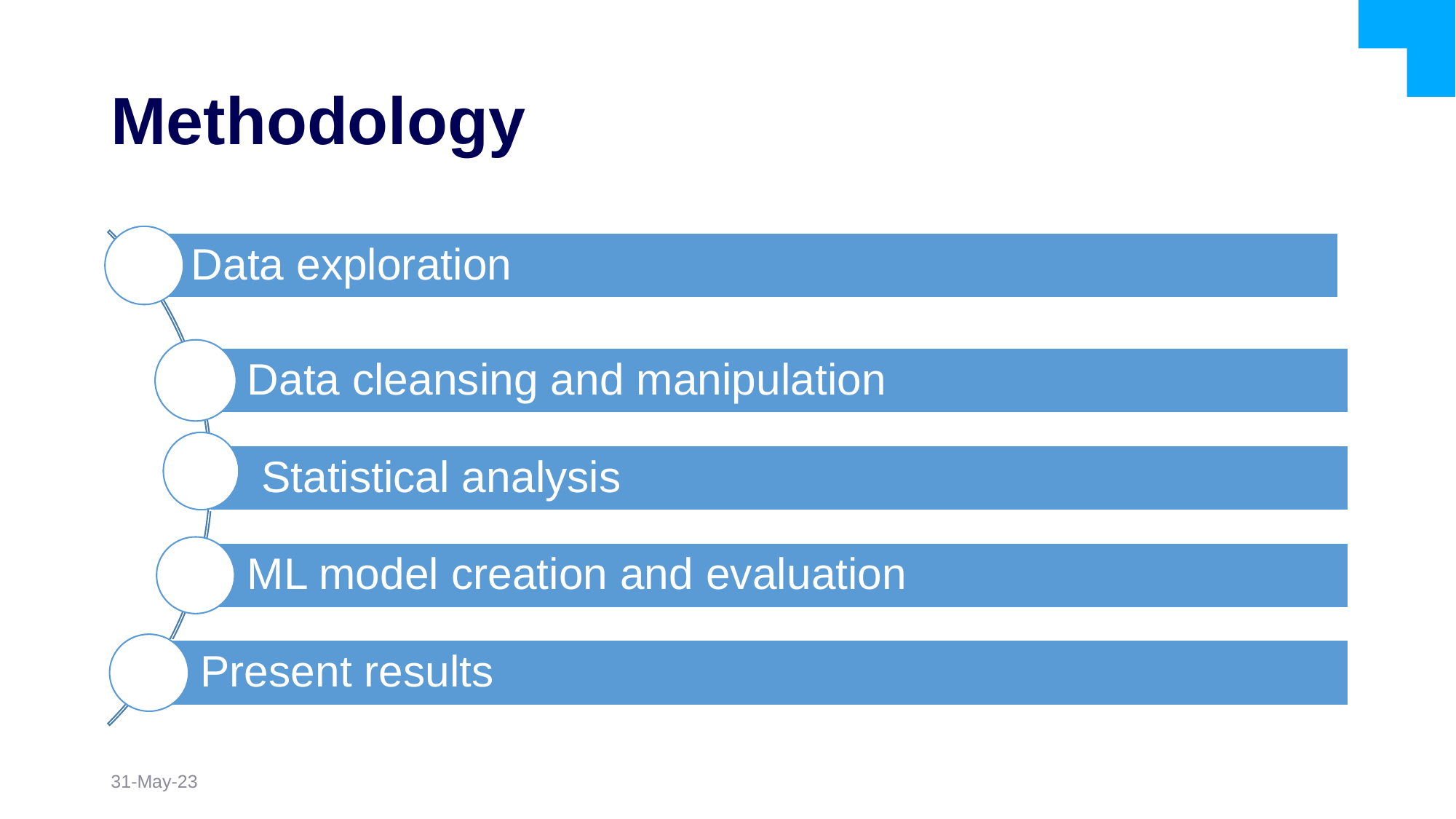

# Methodology
Data exploration
Data cleansing and manipulation
Statistical analysis
ML model creation and evaluation
Present results
31-May-23